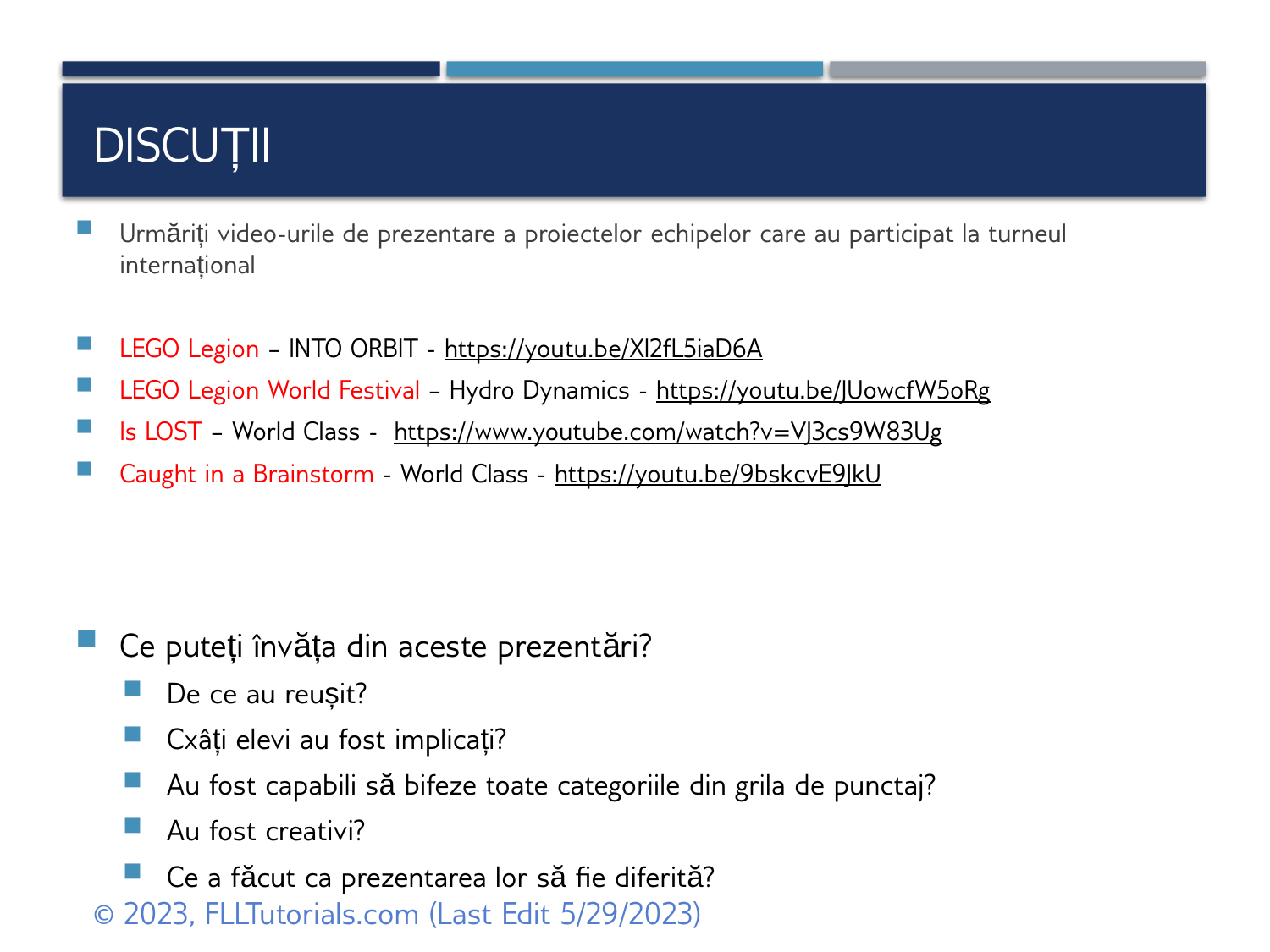

# Discuții
Urmăriți video-urile de prezentare a proiectelor echipelor care au participat la turneul internațional

LEGO Legion – INTO ORBIT - https://youtu.be/Xl2fL5iaD6A
LEGO Legion World Festival – Hydro Dynamics - https://youtu.be/JUowcfW5oRg
Is LOST – World Class -  https://www.youtube.com/watch?v=VJ3cs9W83Ug
Caught in a Brainstorm - World Class - https://youtu.be/9bskcvE9JkU

Ce puteți învăța din aceste prezentări?
De ce au reușit?
Cxâți elevi au fost implicați?
Au fost capabili să bifeze toate categoriile din grila de punctaj?
Au fost creativi?
Ce a făcut ca prezentarea lor să fie diferită?
© 2023, FLLTutorials.com (Last Edit 5/29/2023)